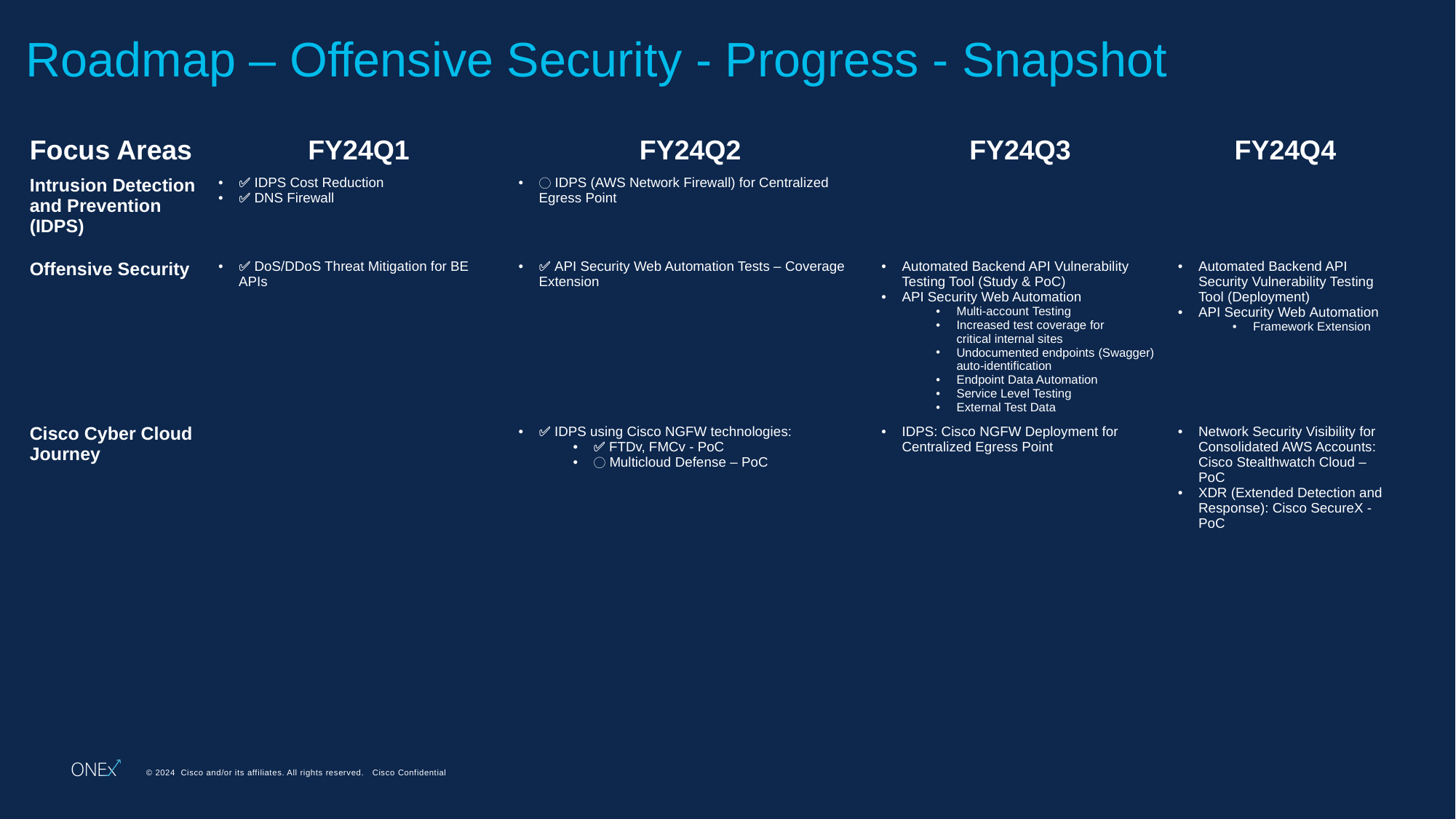

# Roadmap – Offensive Security - Progress - Snapshot
| Focus Areas​ | FY24Q1​ | FY24Q2​ | FY24Q3​ | FY24Q4​ |
| --- | --- | --- | --- | --- |
| Intrusion Detection and Prevention (IDPS) | ✅ IDPS Cost Reduction ✅ DNS Firewall | 🌕 IDPS (AWS Network Firewall) for Centralized Egress Point​ |  |  |
| Offensive Security | ✅ DoS/DDoS Threat Mitigation for BE APIs | ✅ API Security Web Automation Tests – Coverage Extension | Automated Backend API Vulnerability Testing Tool (Study & PoC) API Security Web Automation Multi-account Testing Increased test coverage for critical internal sites Undocumented endpoints (Swagger) auto-identification Endpoint Data Automation Service Level Testing External Test Data | Automated Backend API Security Vulnerability Testing Tool (Deployment) API Security Web Automation Framework Extension |
| Cisco Cyber Cloud Journey |  | ✅ IDPS using Cisco NGFW technologies: ✅ FTDv, FMCv - PoC 🌕 Multicloud Defense – PoC | IDPS: Cisco NGFW Deployment for Centralized Egress Point | Network Security Visibility for Consolidated AWS Accounts: Cisco Stealthwatch Cloud – PoC XDR (Extended Detection and Response): Cisco SecureX - PoC |
|  |  |  |  |  |
|  |  |  |  |  |